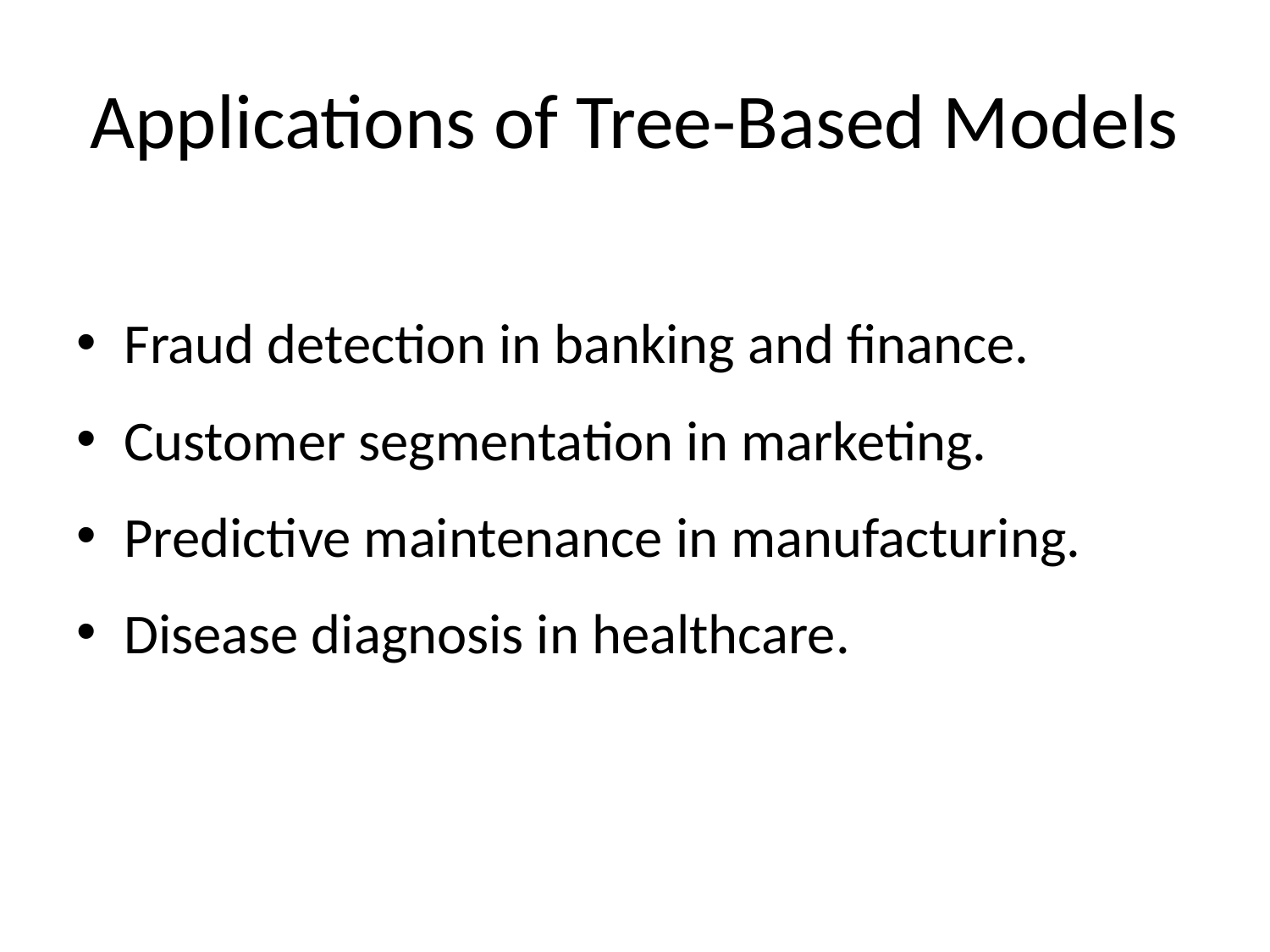

# Applications of Tree-Based Models

Fraud detection in banking and finance.
Customer segmentation in marketing.
Predictive maintenance in manufacturing.
Disease diagnosis in healthcare.